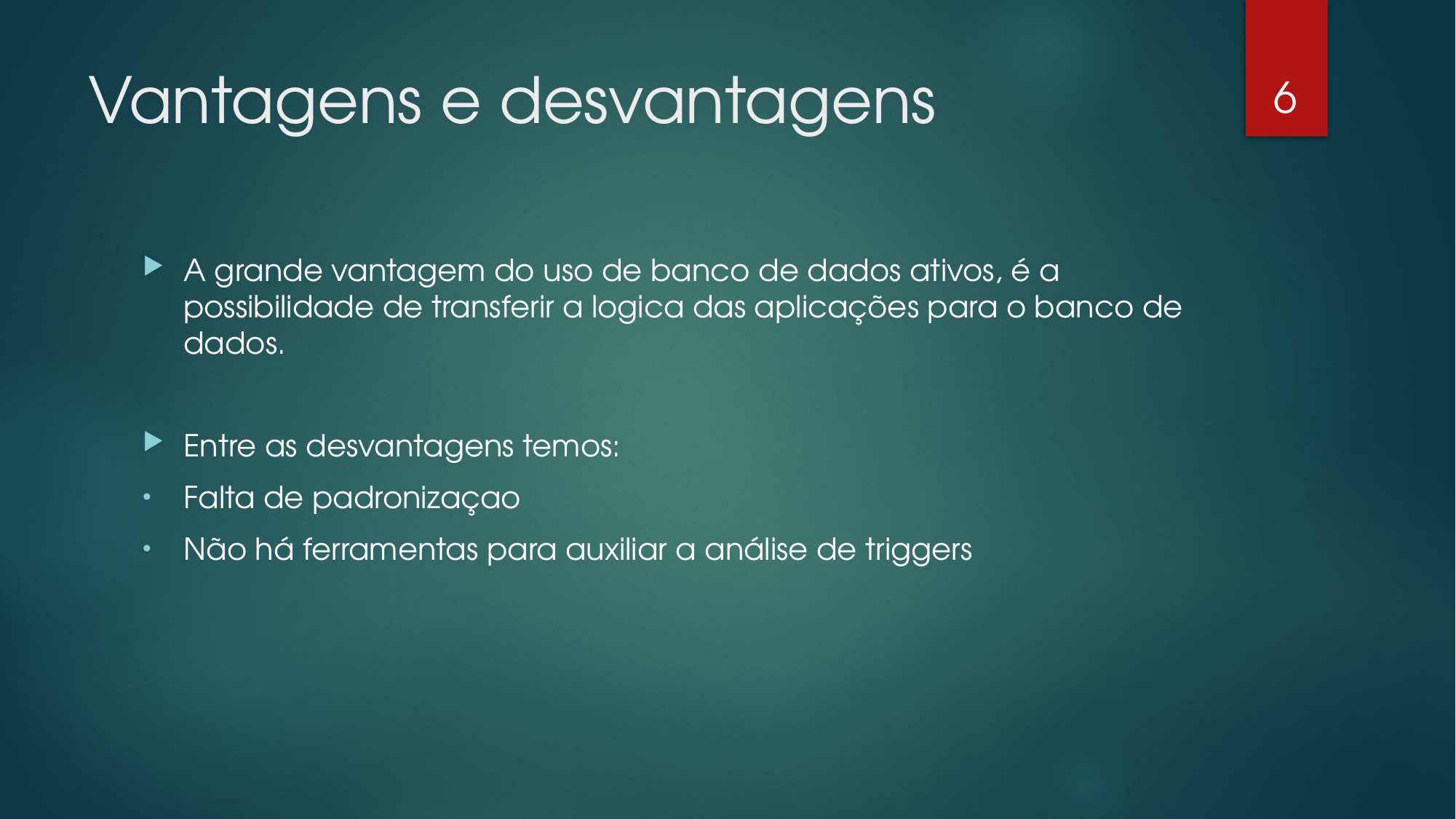

6
# Vantagens e desvantagens
A grande vantagem do uso de banco de dados ativos, é a possibilidade de transferir a logica das aplicações para o banco de dados.

Entre as desvantagens temos:
Falta de padronizaçao
Não há ferramentas para auxiliar a análise de triggers